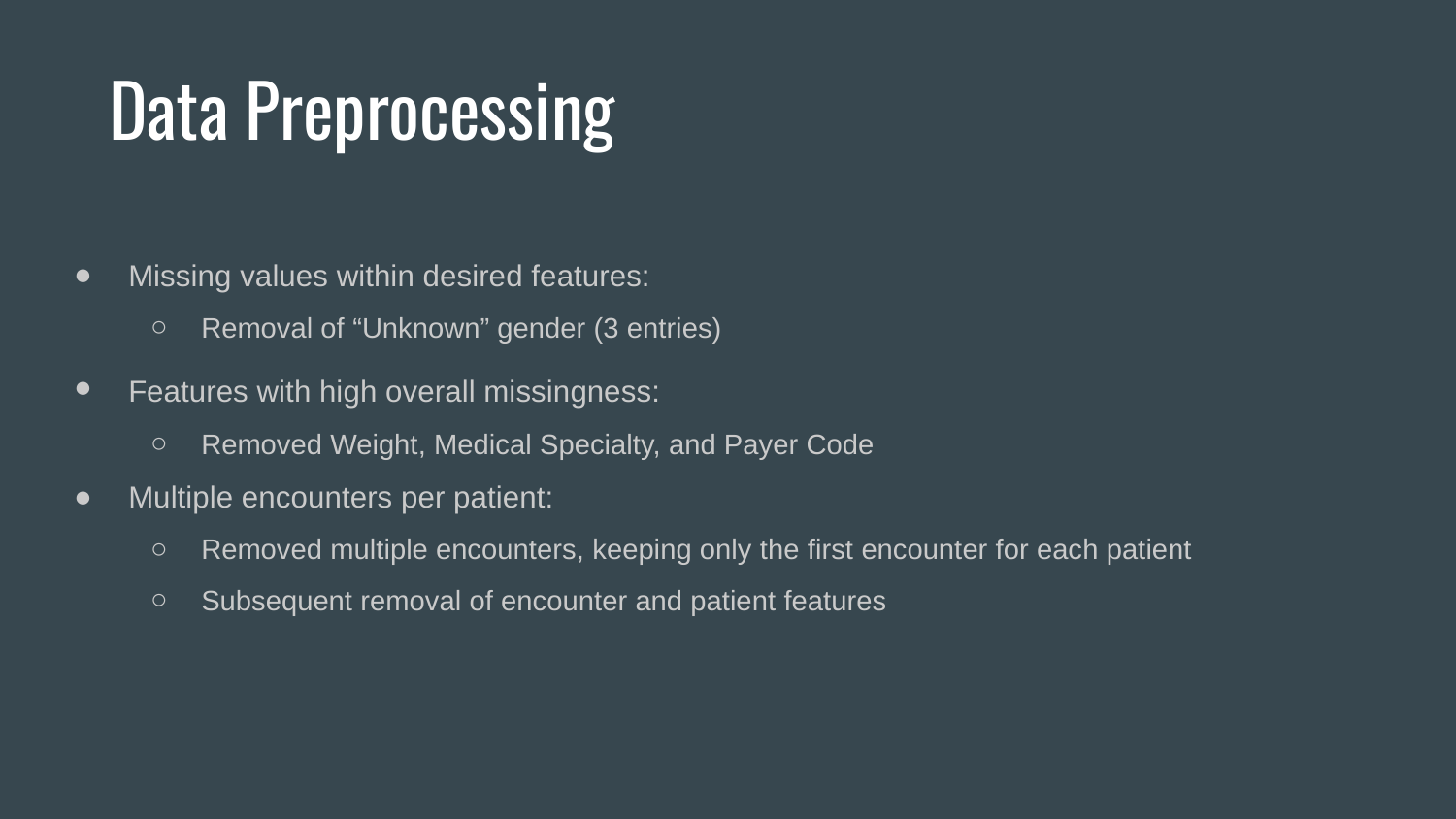

# Data Preprocessing
Missing values within desired features:
Removal of “Unknown” gender (3 entries)
Features with high overall missingness:
Removed Weight, Medical Specialty, and Payer Code
Multiple encounters per patient:
Removed multiple encounters, keeping only the first encounter for each patient
Subsequent removal of encounter and patient features